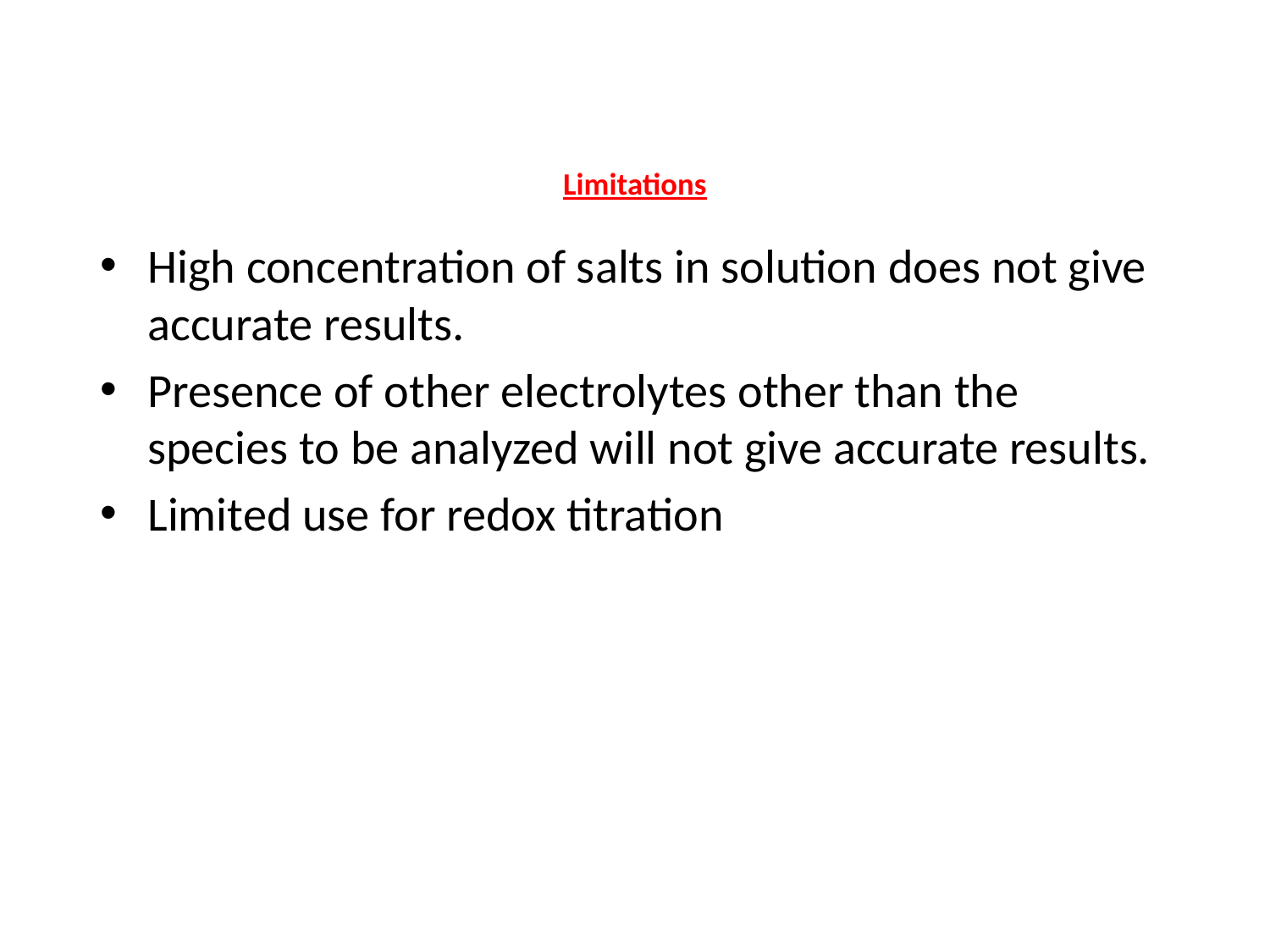

# Limitations
High concentration of salts in solution does not give accurate results.
Presence of other electrolytes other than the species to be analyzed will not give accurate results.
Limited use for redox titration